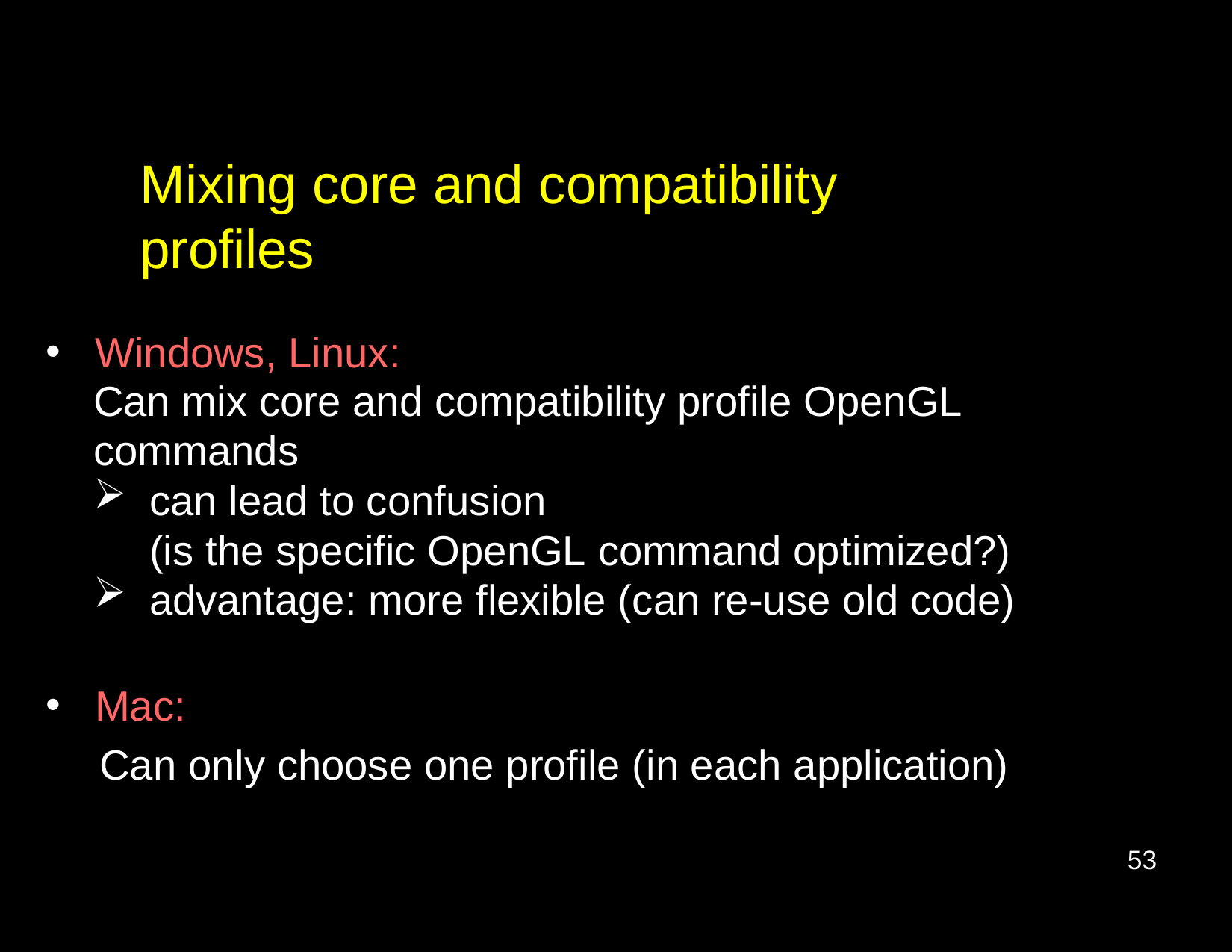

Mixing core and compatibility profiles
Windows, Linux:
Can mix core and compatibility profile OpenGL commands
can lead to confusion
(is the specific OpenGL command optimized?)
advantage: more flexible (can re-use old code)

Mac:
Can only choose one profile (in each application)
53